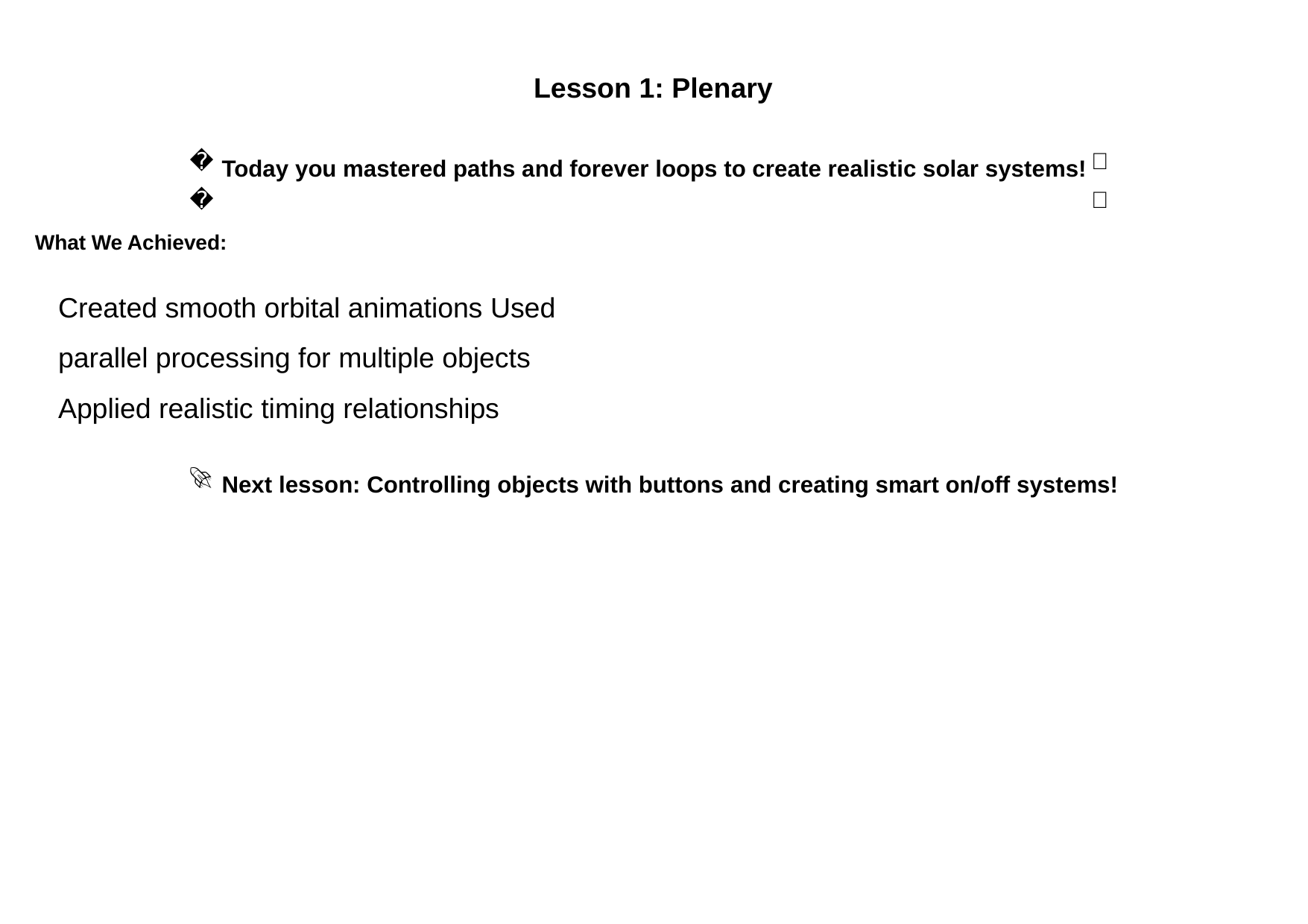

Lesson 1: Plenary
🌟
🌟
 Today you mastered paths and forever loops to create realistic solar systems!
What We Achieved:
Created smooth orbital animations Used parallel processing for multiple objects Applied realistic timing relationships
🚀
 Next lesson: Controlling objects with buttons and creating smart on/off systems!